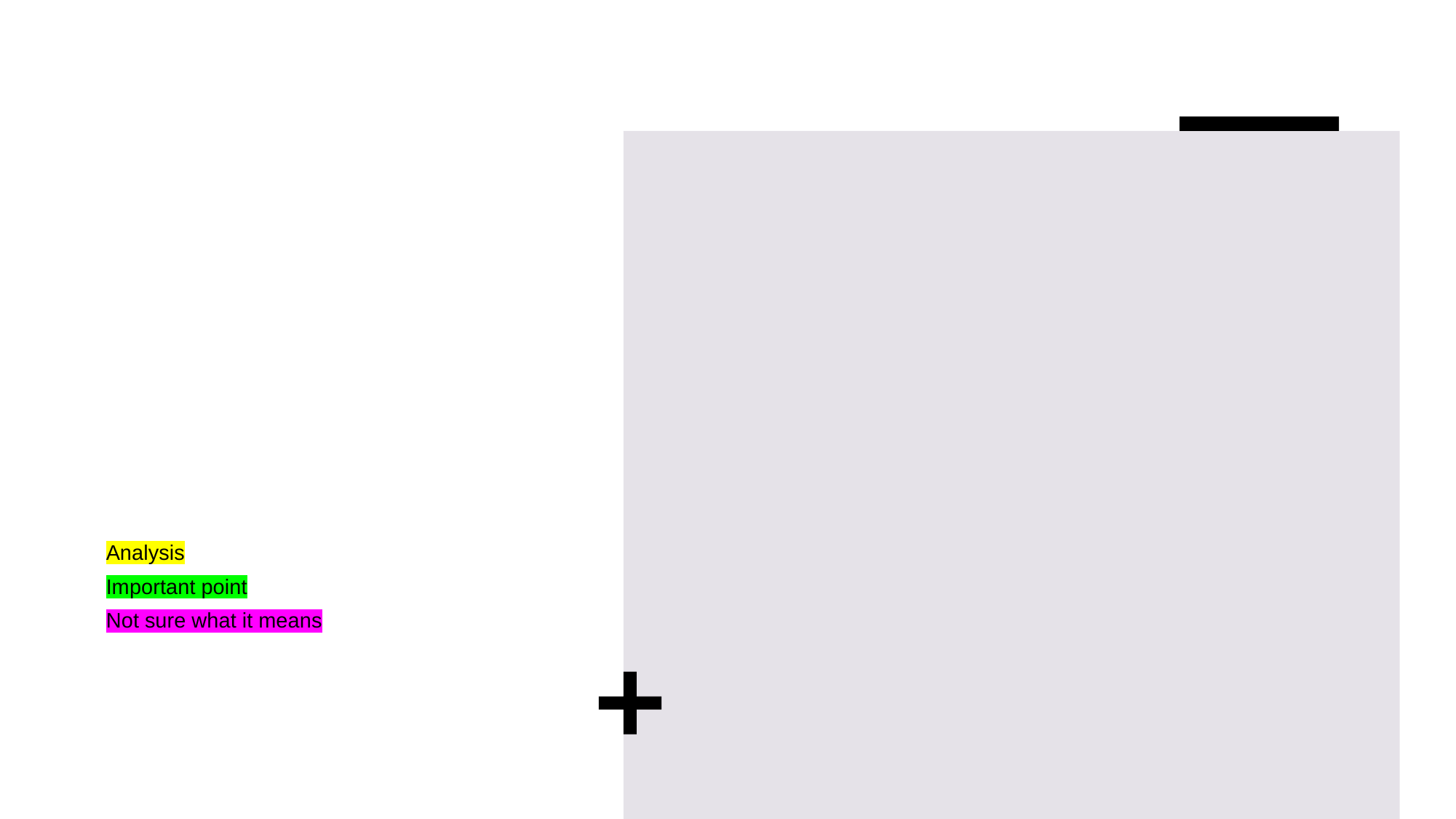

#
Analysis
Important point
Not sure what it means